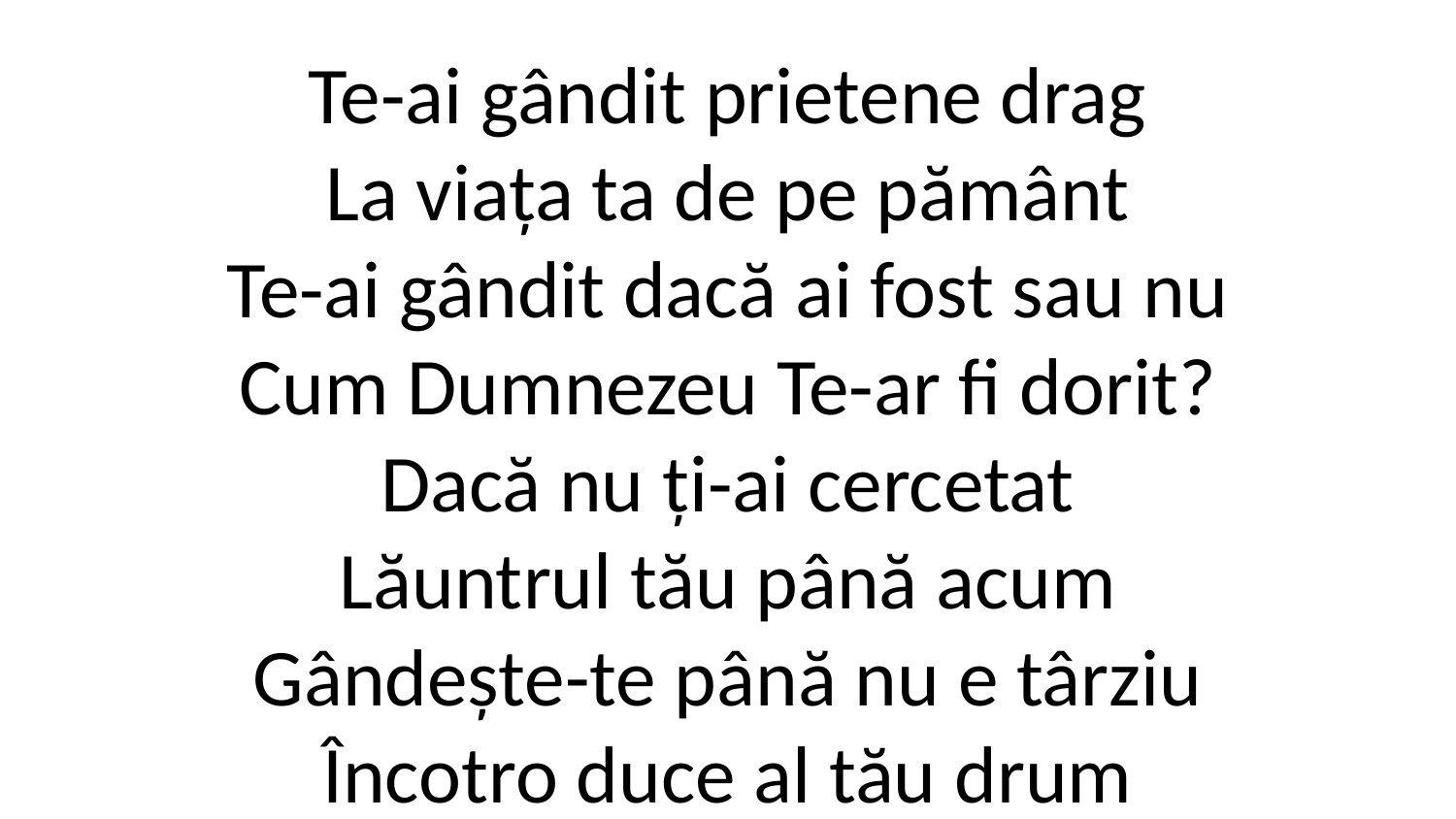

Te-ai gândit prietene drag
La viața ta de pe pământ
Te-ai gândit dacă ai fost sau nu
Cum Dumnezeu Te-ar fi dorit?
Dacă nu ți-ai cercetat
Lăuntrul tău până acum
Gândește-te până nu e târziu
Încotro duce al tău drum